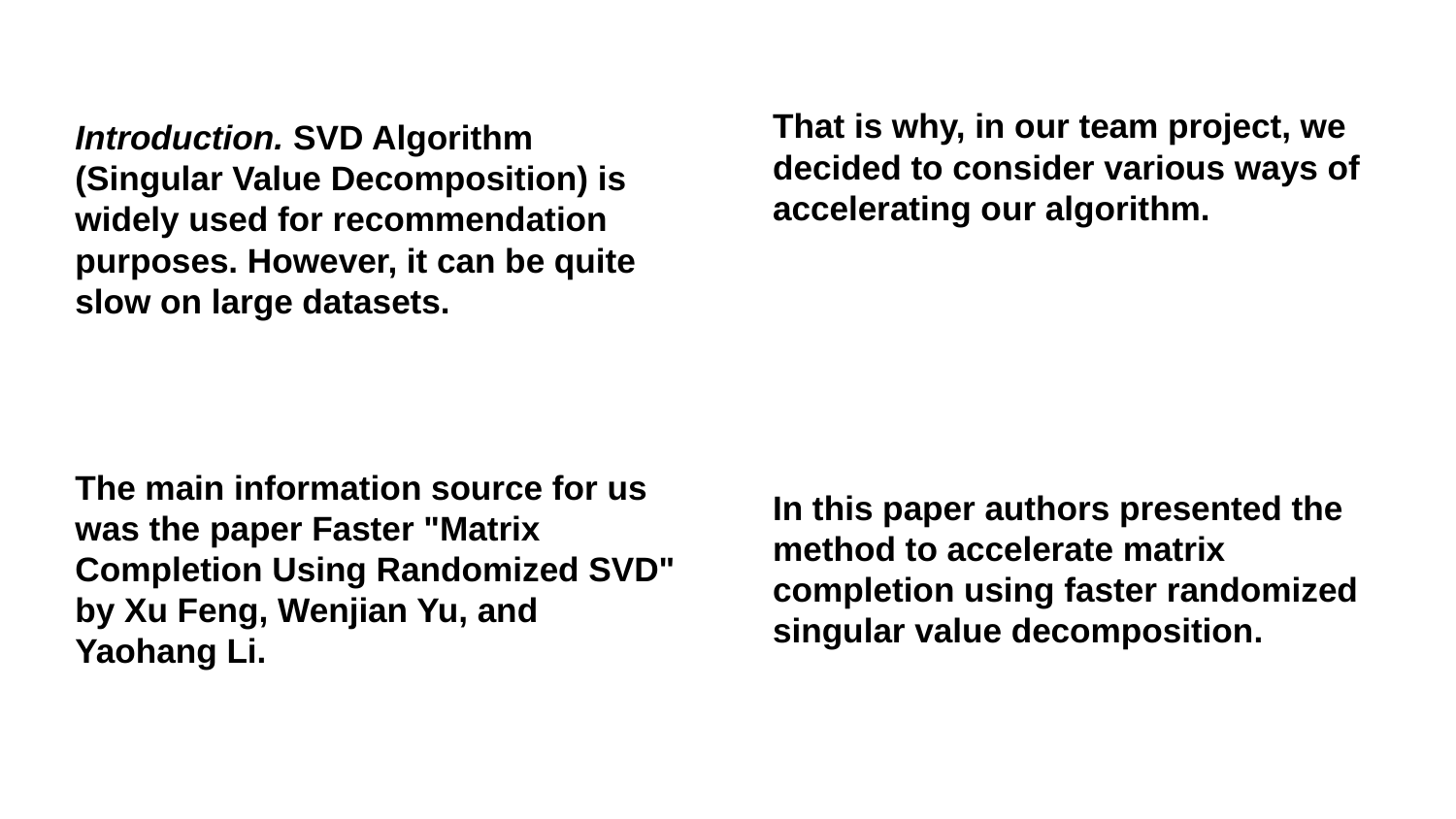

Introduction. SVD Algorithm (Singular Value Decomposition) is widely used for recommendation purposes. However, it can be quite slow on large datasets.
That is why, in our team project, we decided to consider various ways of accelerating our algorithm.
The main information source for us was the paper Faster "Matrix Completion Using Randomized SVD" by Xu Feng, Wenjian Yu, and Yaohang Li.
In this paper authors presented the method to accelerate matrix completion using faster randomized singular value decomposition.